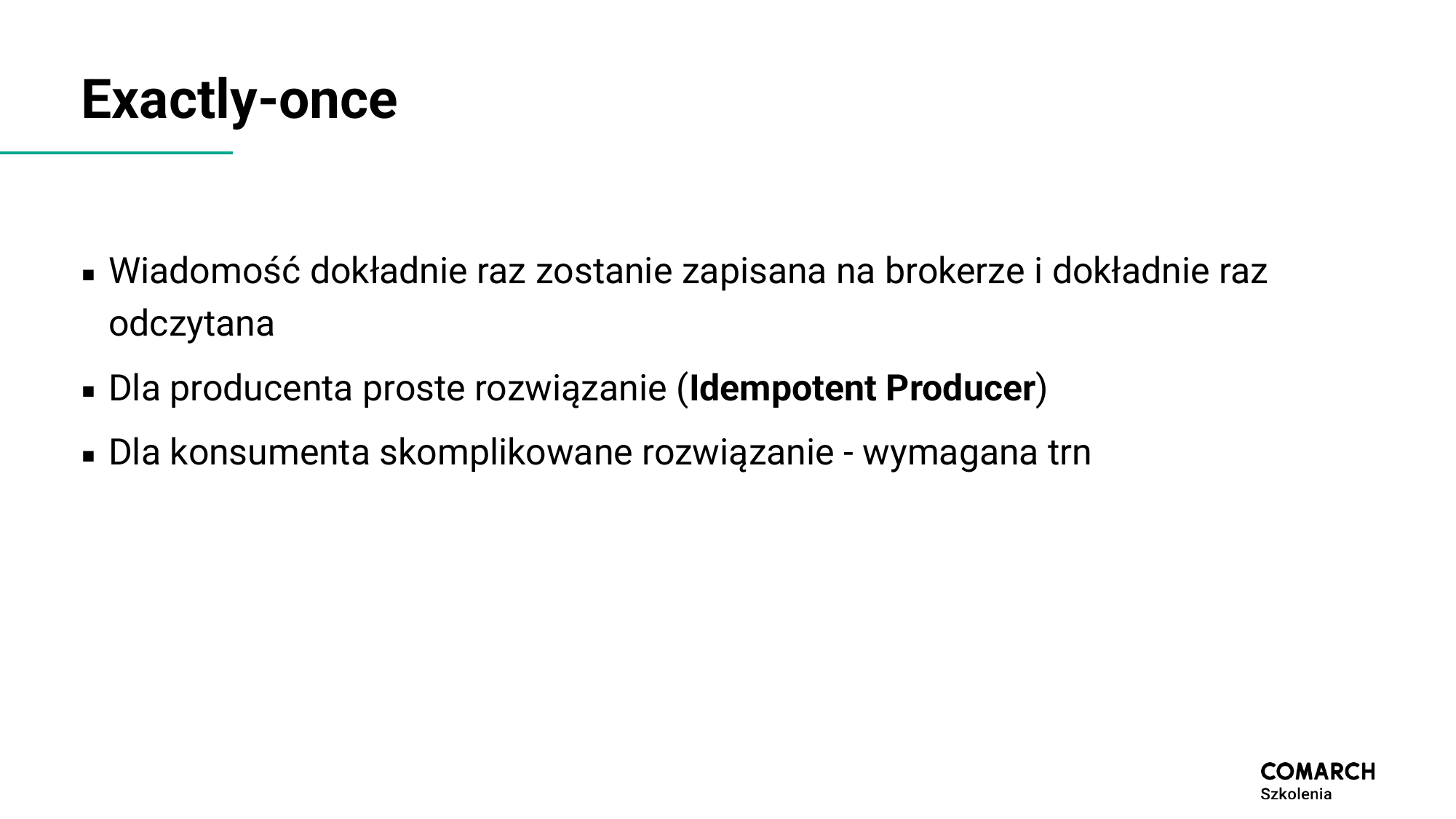

# Exactly-once

Wiadomość dokładnie raz zostanie zapisana na brokerze i dokładnie raz odczytana
Dla producenta proste rozwiązanie (Idempotent Producer)
Dla konsumenta skomplikowane rozwiązanie - wymagana trn